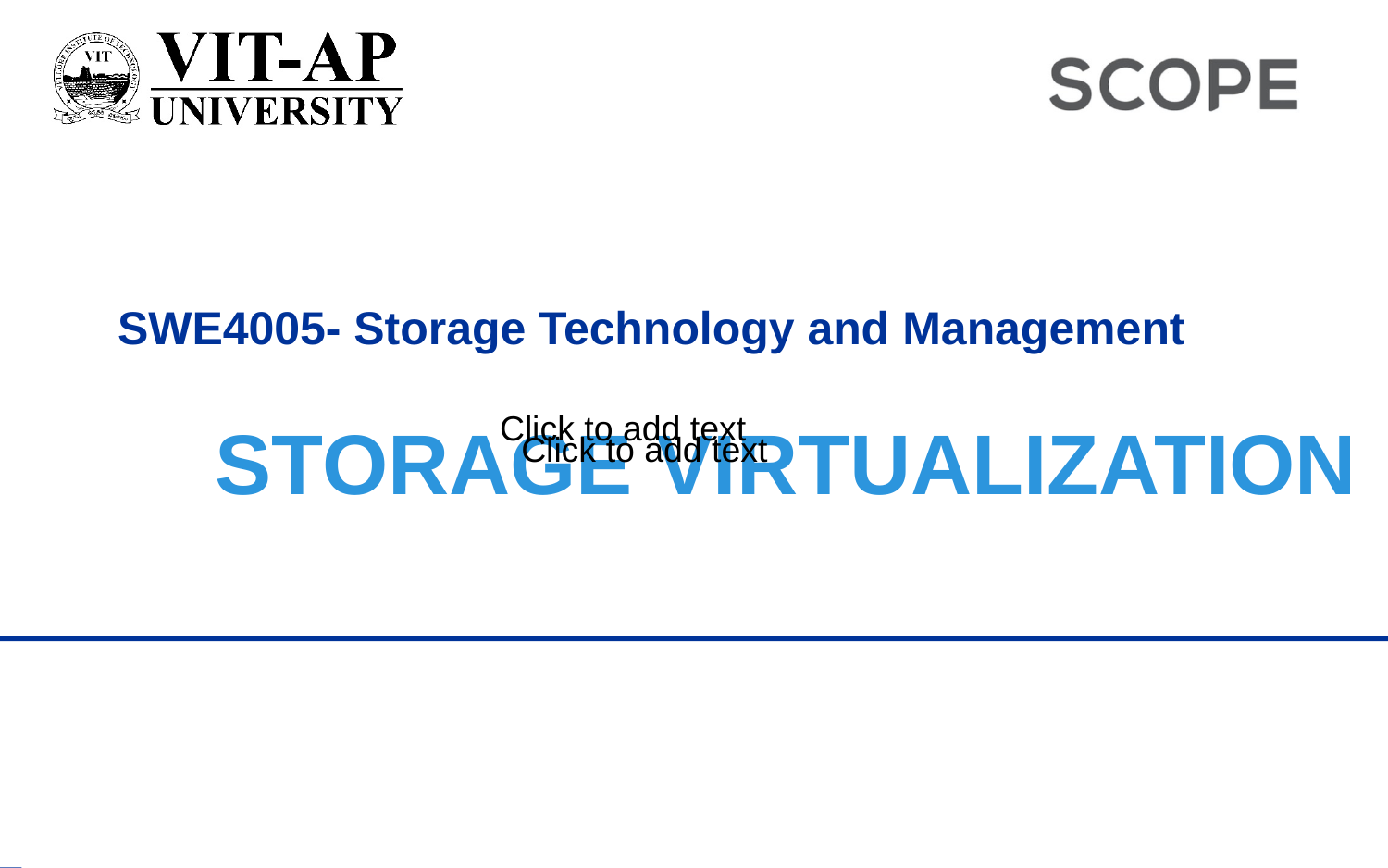

SWE4005- Storage Technology and Management
Storage Virtualization
Click to add text
Click to add text